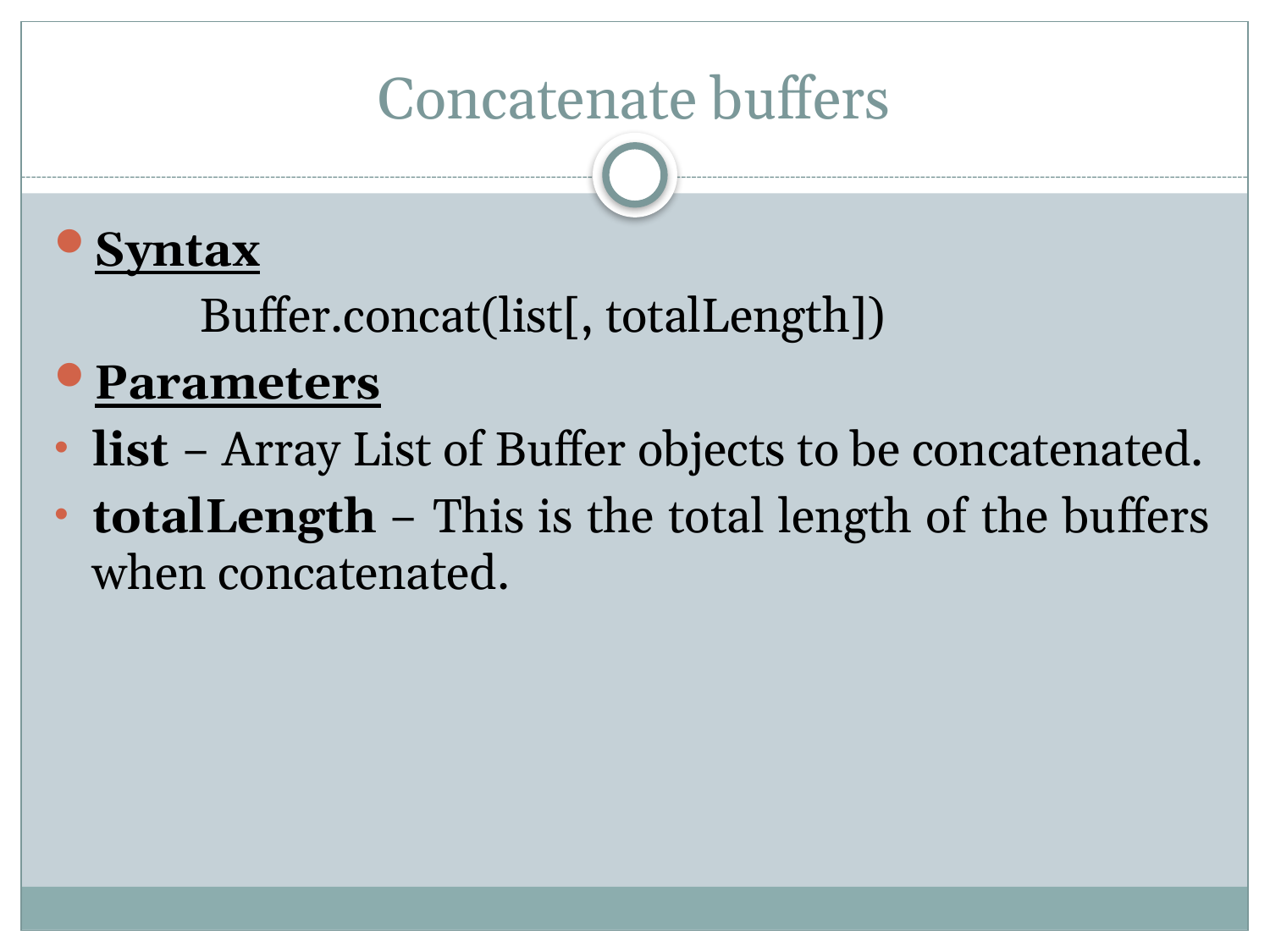

# Concatenate buffers
Syntax
	Buffer.concat(list[, totalLength])
Parameters
list − Array List of Buffer objects to be concatenated.
totalLength − This is the total length of the buffers when concatenated.